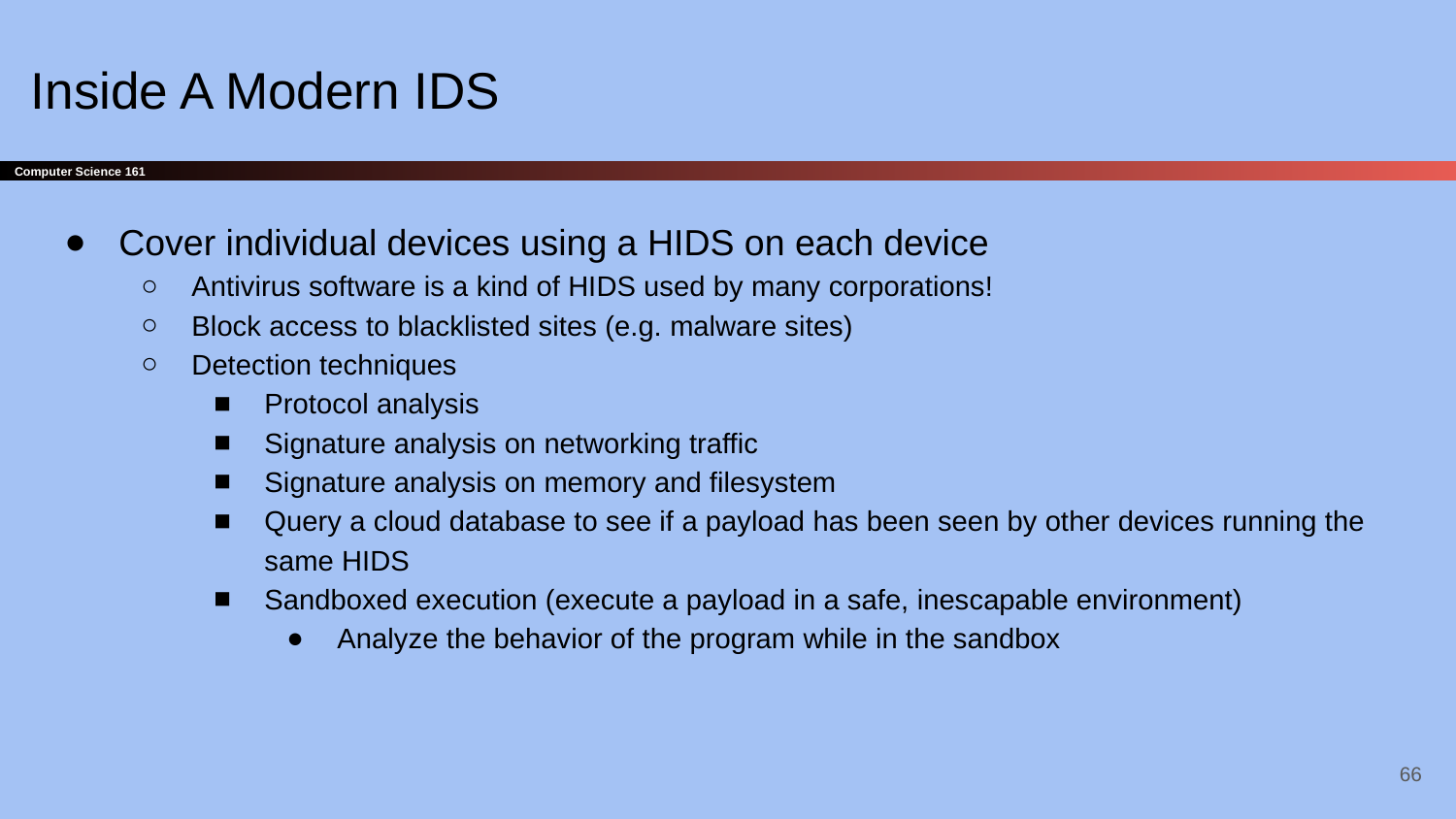

# Inside A Modern IDS
Cover individual devices using a HIDS on each device
Antivirus software is a kind of HIDS used by many corporations!
Block access to blacklisted sites (e.g. malware sites)
Detection techniques
Protocol analysis
Signature analysis on networking traffic
Signature analysis on memory and filesystem
Query a cloud database to see if a payload has been seen by other devices running the same HIDS
Sandboxed execution (execute a payload in a safe, inescapable environment)
Analyze the behavior of the program while in the sandbox
66